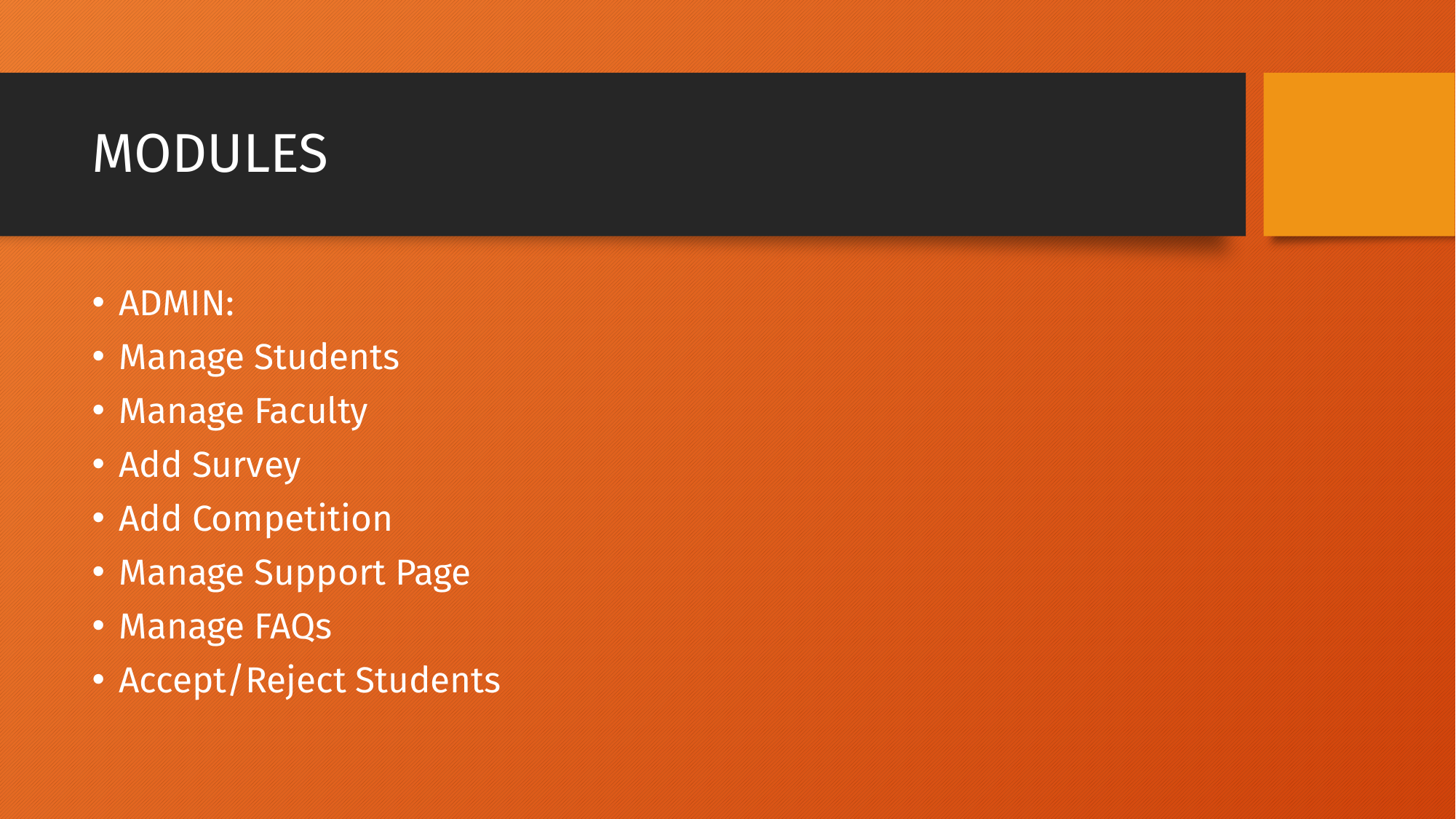

# MODULES
ADMIN:
Manage Students
Manage Faculty
Add Survey
Add Competition
Manage Support Page
Manage FAQs
Accept/Reject Students